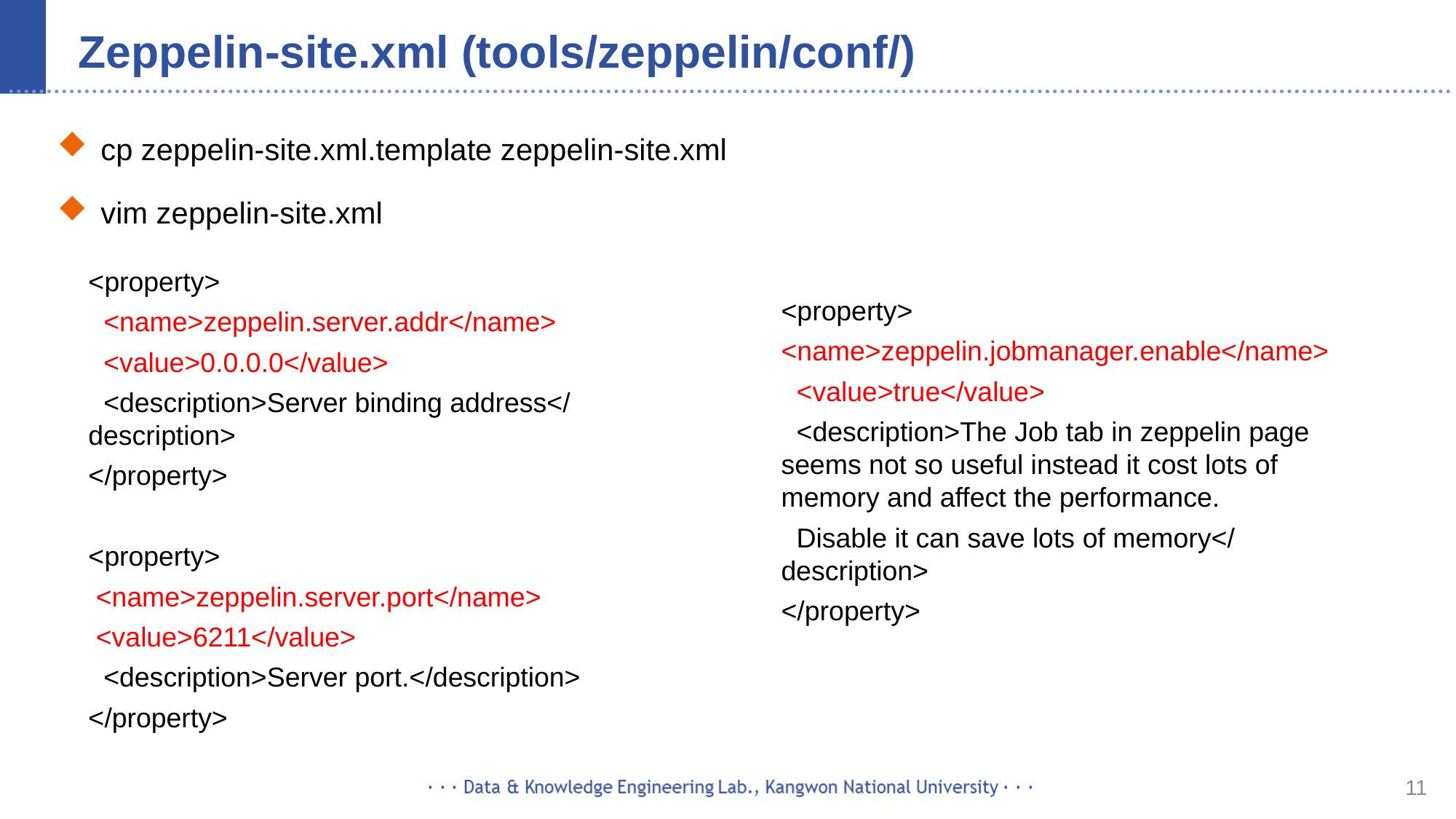

# Zeppelin-site.xml (tools/zeppelin/conf/)
cp zeppelin-site.xml.template zeppelin-site.xml
vim zeppelin-site.xml

<property>
  <name>zeppelin.server.addr</name>
  <value>0.0.0.0</value>
  <description>Server binding address</description>
</property>

<property>
 <name>zeppelin.server.port</name>
 <value>6211</value>
  <description>Server port.</description>
</property>

<property>
<name>zeppelin.jobmanager.enable</name>
  <value>true</value>
  <description>The Job tab in zeppelin page seems not so useful instead it cost lots of memory and affect the performance.
  Disable it can save lots of memory</description>
</property>

11